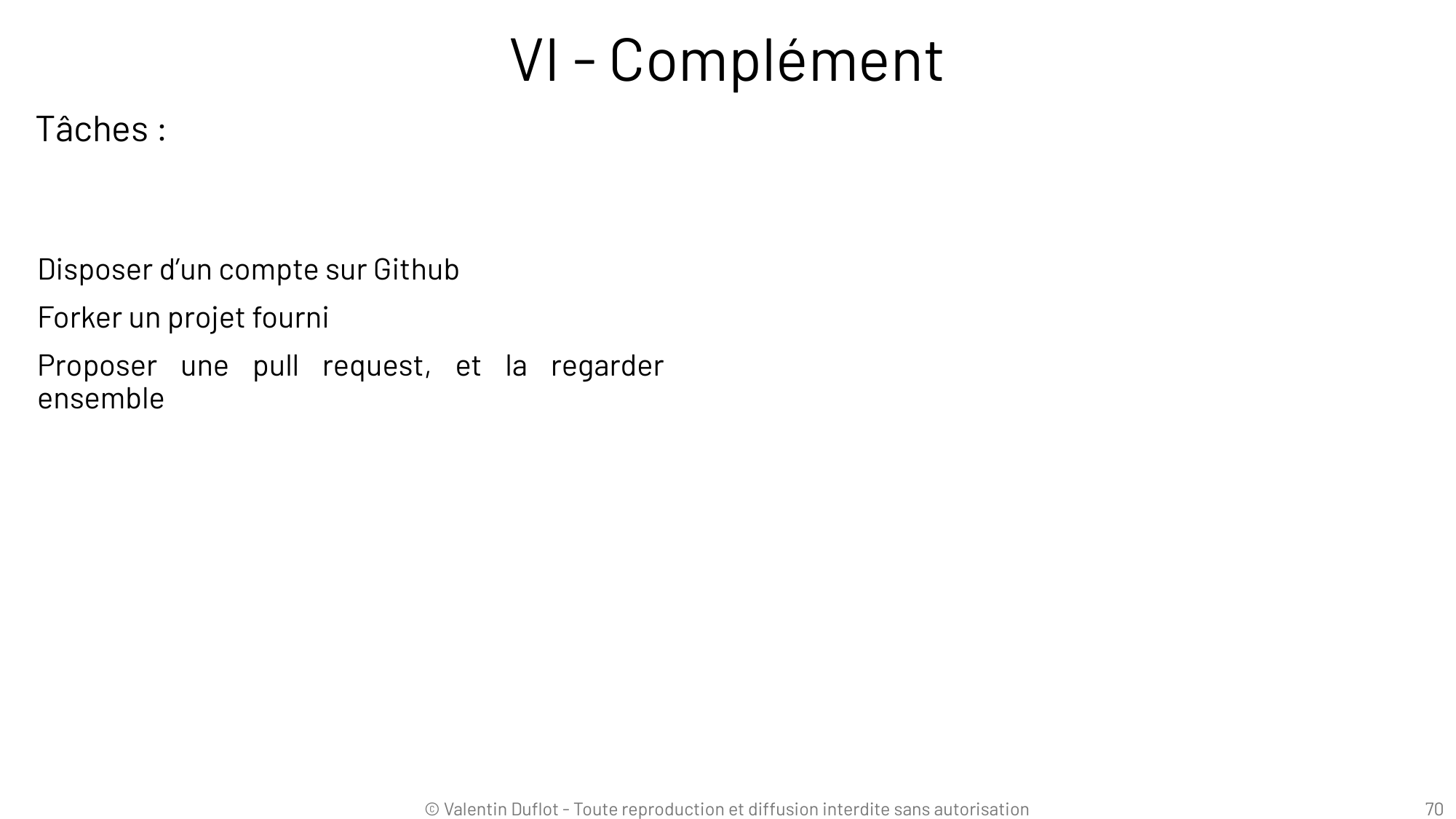

# VI - Complément
Tâches :
Disposer d’un compte sur Github
Forker un projet fourni
Proposer une pull request, et la regarder ensemble

70
© Valentin Duflot - Toute reproduction et diffusion interdite sans autorisation